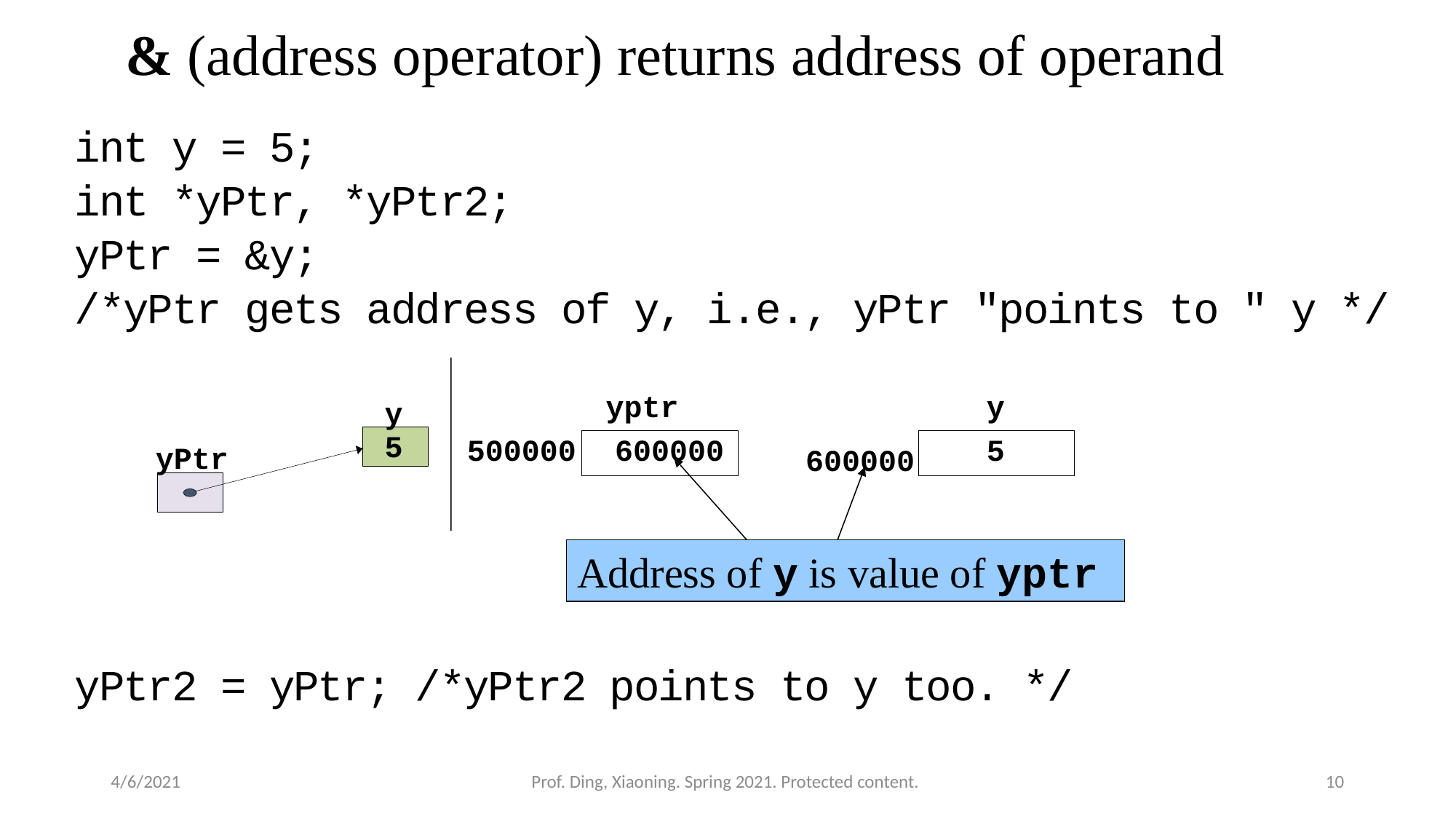

# & (address operator) returns address of operand
int y = 5;
int *yPtr, *yPtr2;
yPtr = &y;
/*yPtr gets address of y, i.e., yPtr "points to " y */

yPtr2 = yPtr; /*yPtr2 points to y too. */

yptr

600000
500000
y

5
600000
y

5
yPtr

Address of y is value of yptr
4/6/2021
Prof. Ding, Xiaoning. Spring 2021. Protected content.
10